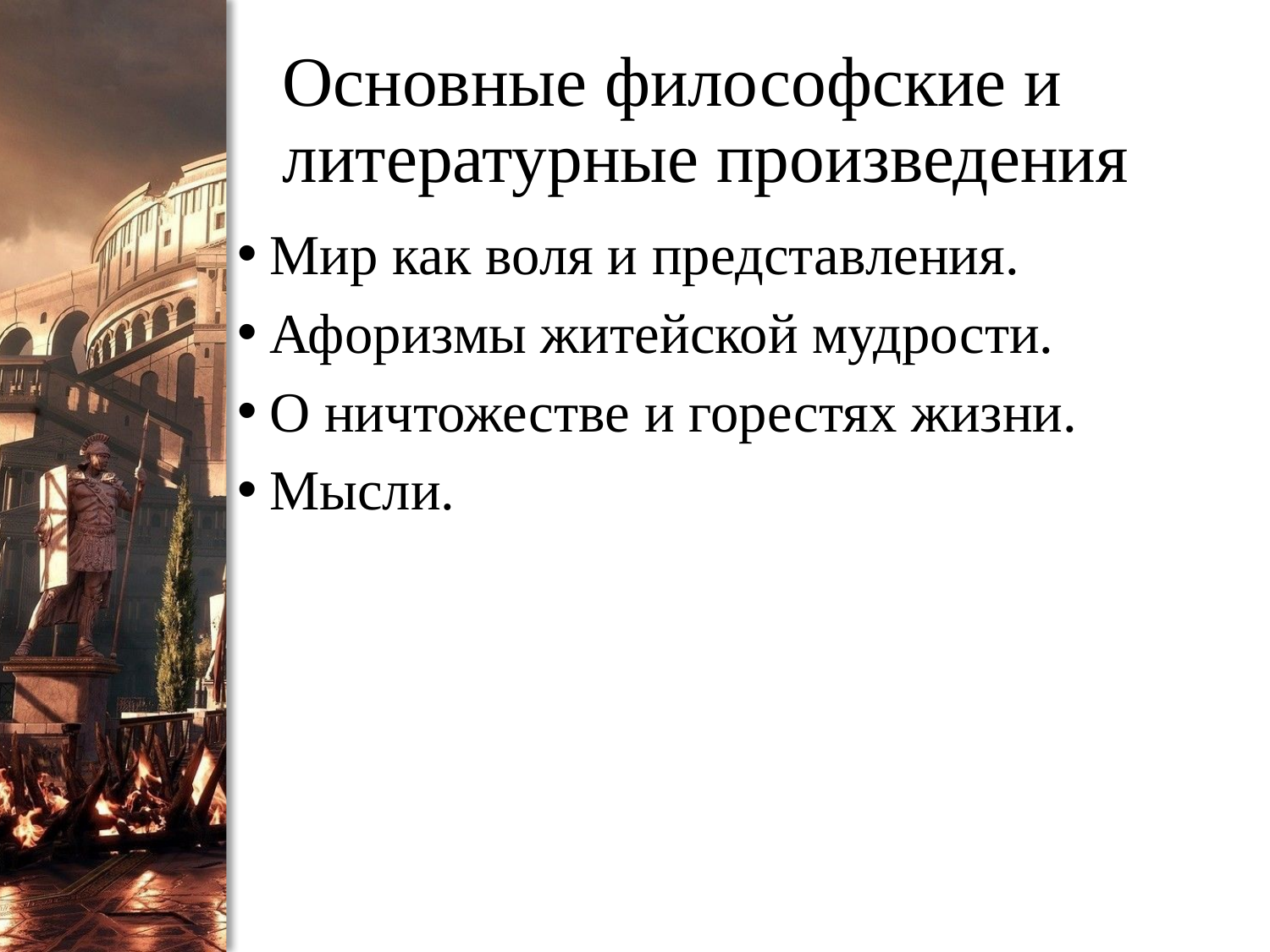

# Основные философские и литературные произведения
Мир как воля и представления.
Афоризмы житейской мудрости.
О ничтожестве и горестях жизни.
Мысли.